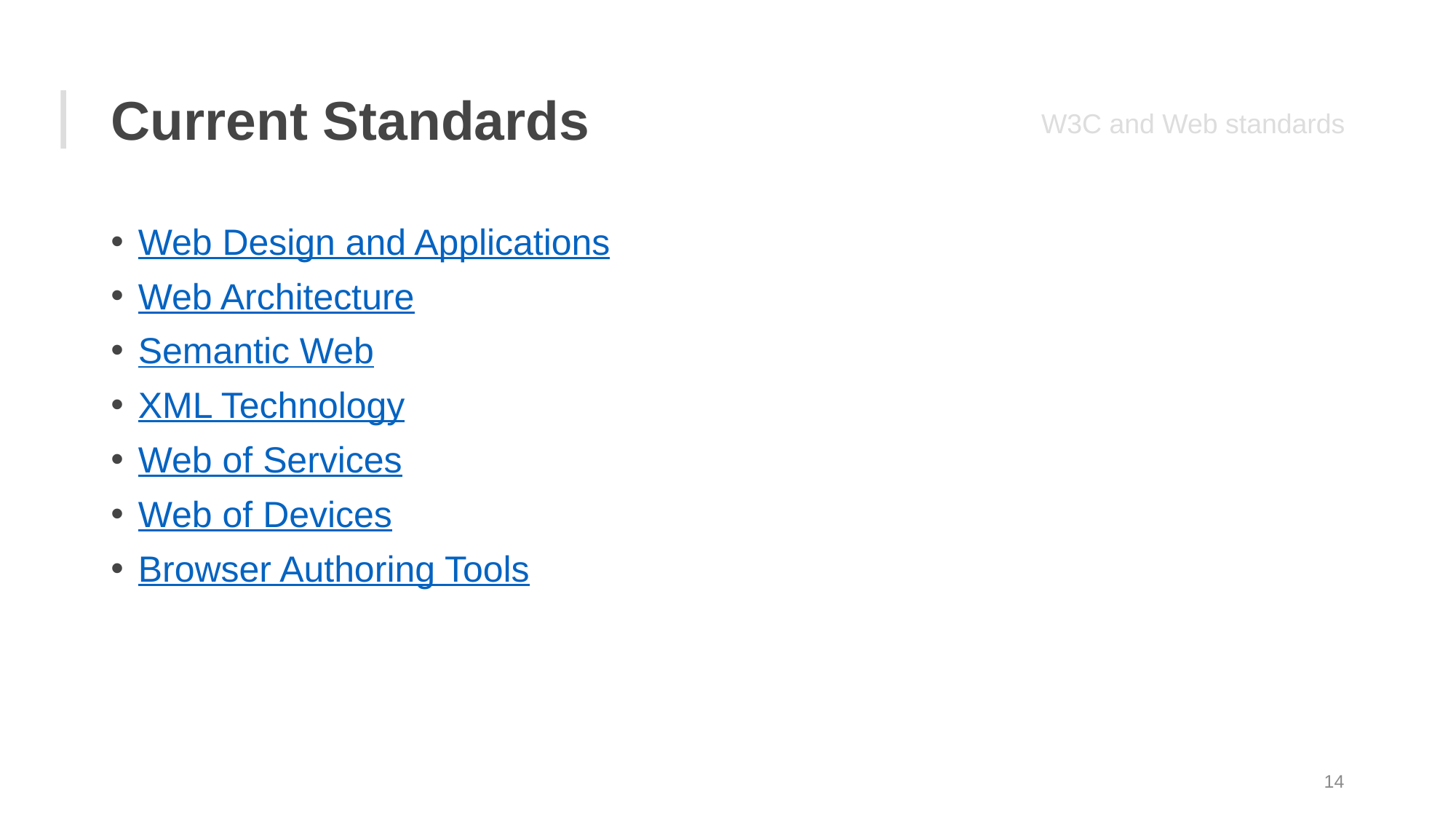

# Current Standards
W3C and Web standards
Web Design and Applications
Web Architecture
Semantic Web
XML Technology
Web of Services
Web of Devices
Browser Authoring Tools
14